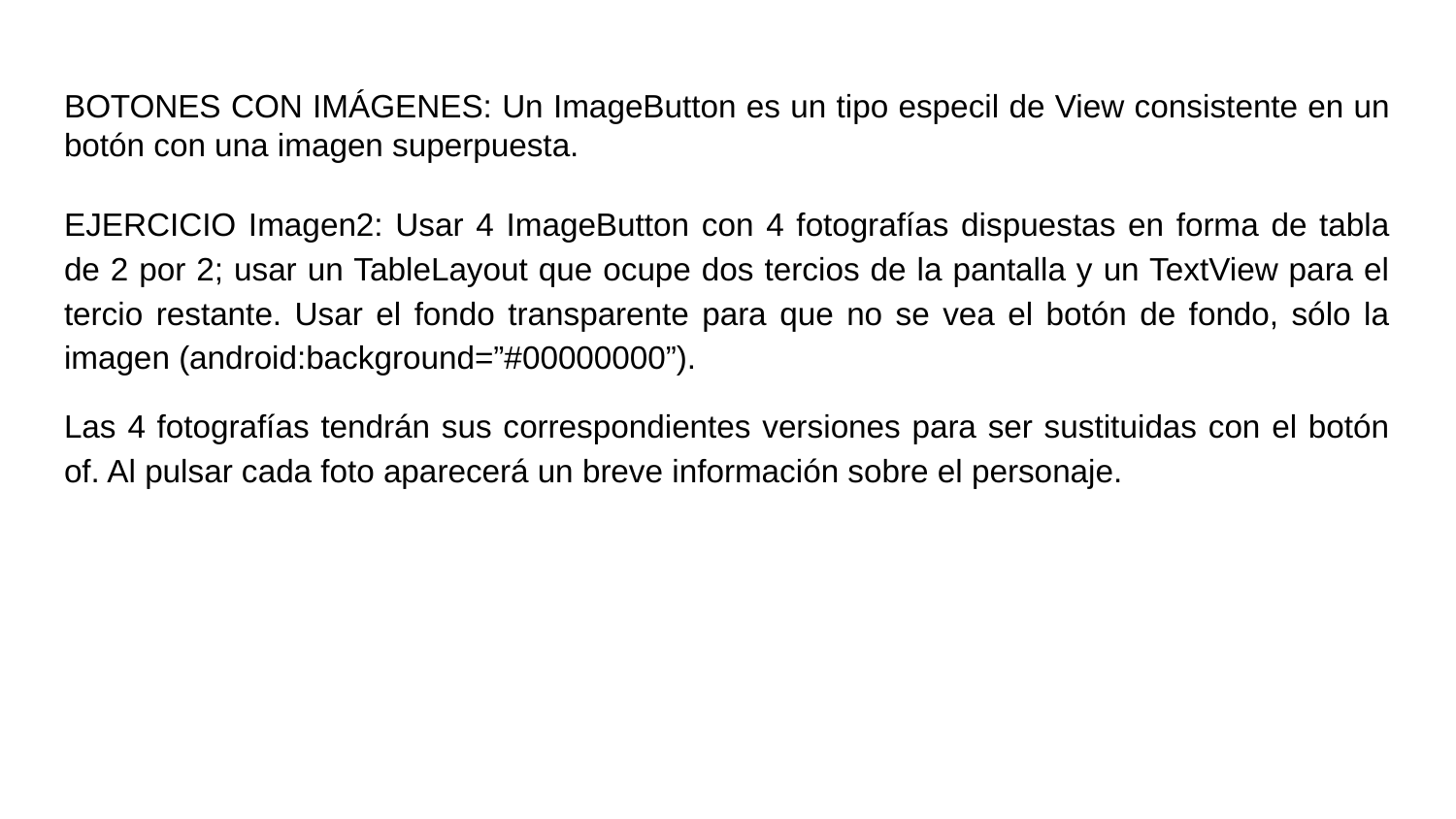

# BOTONES CON IMÁGENES: Un ImageButton es un tipo especil de View consistente en un botón con una imagen superpuesta.
EJERCICIO Imagen2: Usar 4 ImageButton con 4 fotografías dispuestas en forma de tabla de 2 por 2; usar un TableLayout que ocupe dos tercios de la pantalla y un TextView para el tercio restante. Usar el fondo transparente para que no se vea el botón de fondo, sólo la imagen (android:background=”#00000000”).
Las 4 fotografías tendrán sus correspondientes versiones para ser sustituidas con el botón of. Al pulsar cada foto aparecerá un breve información sobre el personaje.